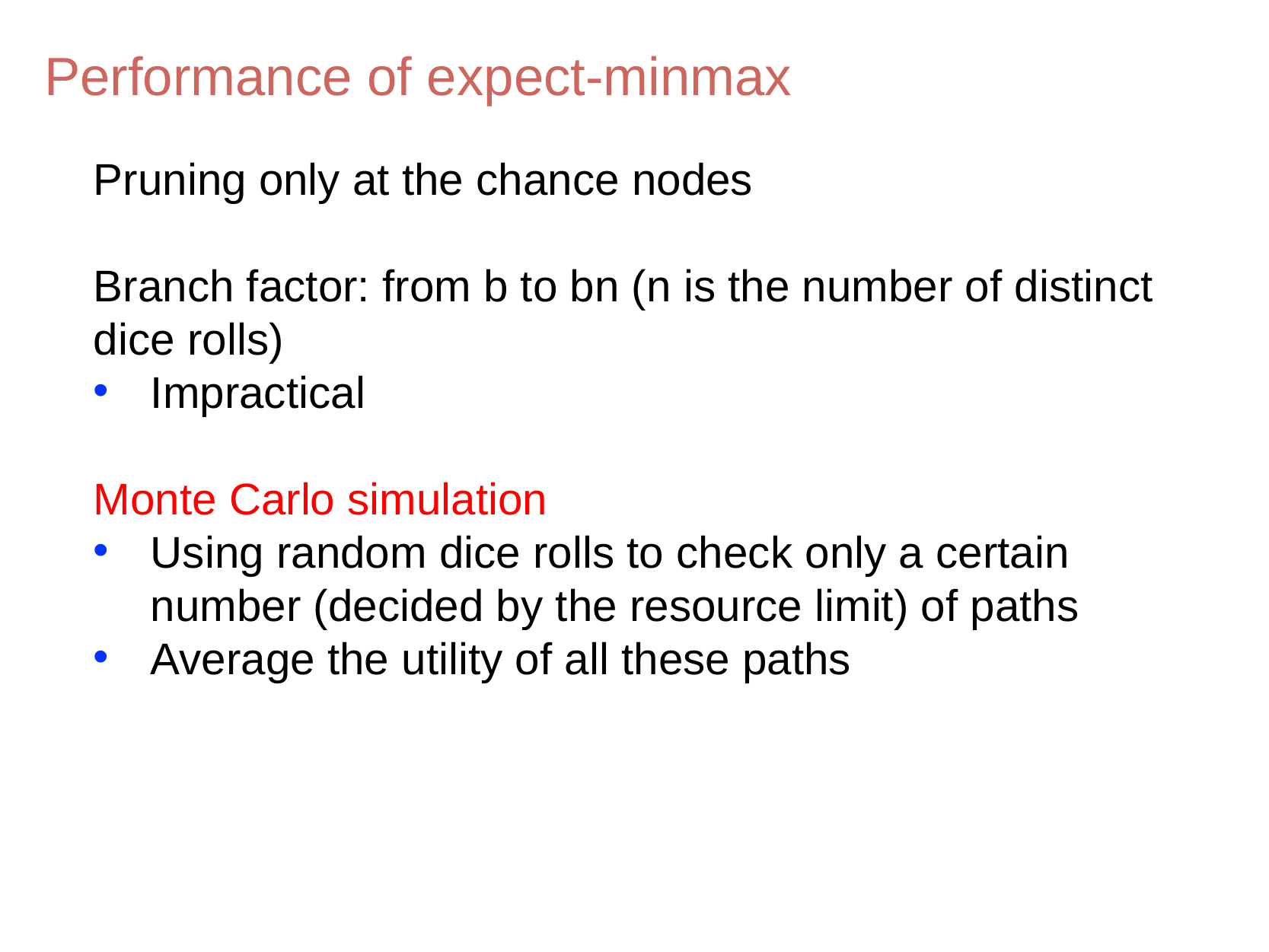

Performance of expect-minmax
Pruning only at the chance nodes

Branch factor: from b to bn (n is the number of distinct dice rolls)
Impractical

Monte Carlo simulation
Using random dice rolls to check only a certain number (decided by the resource limit) of paths
Average the utility of all these paths